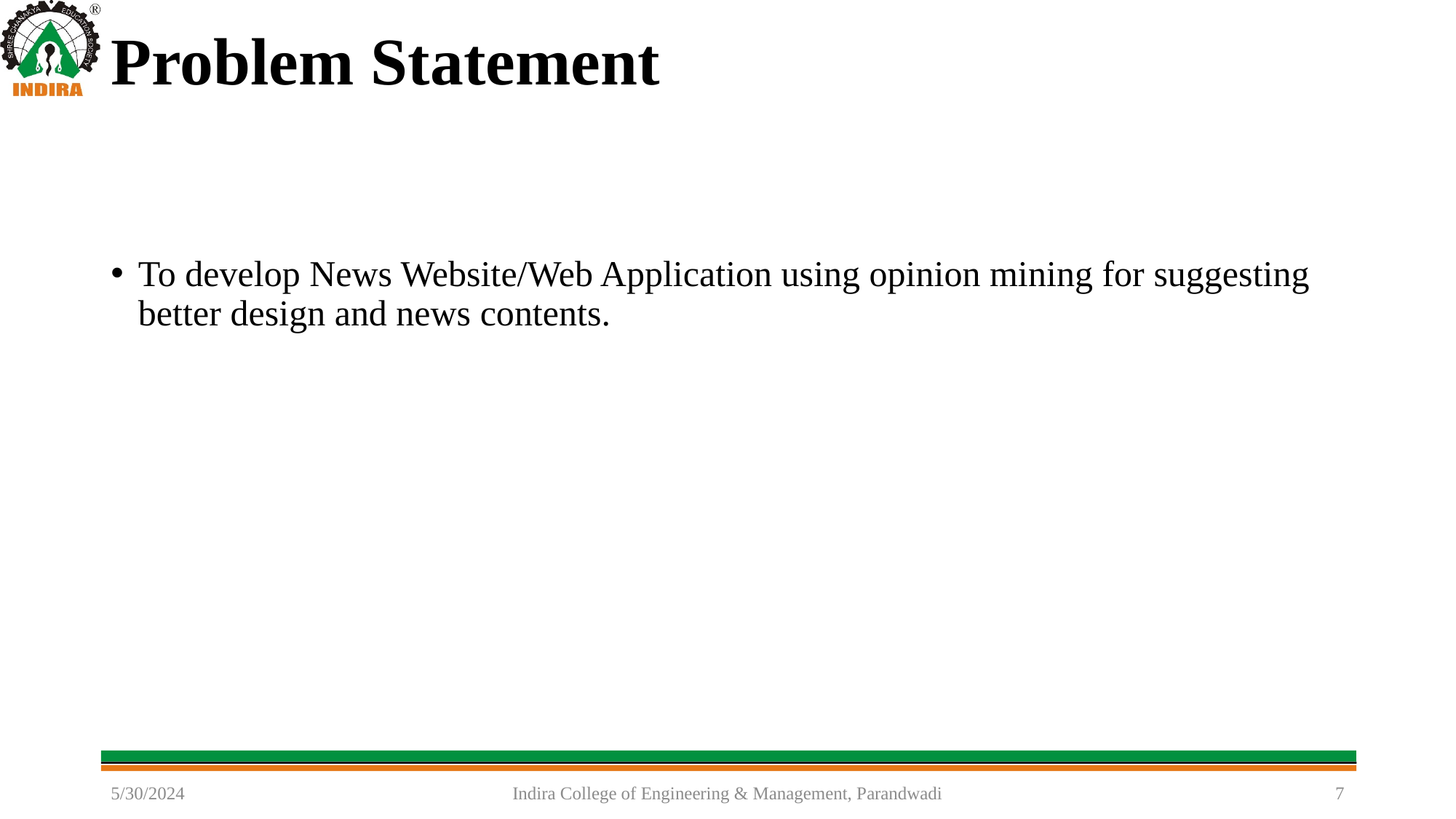

# Problem Statement
To develop News Website/Web Application using opinion mining for suggesting better design and news contents.
5/30/2024
Indira College of Engineering & Management, Parandwadi
7